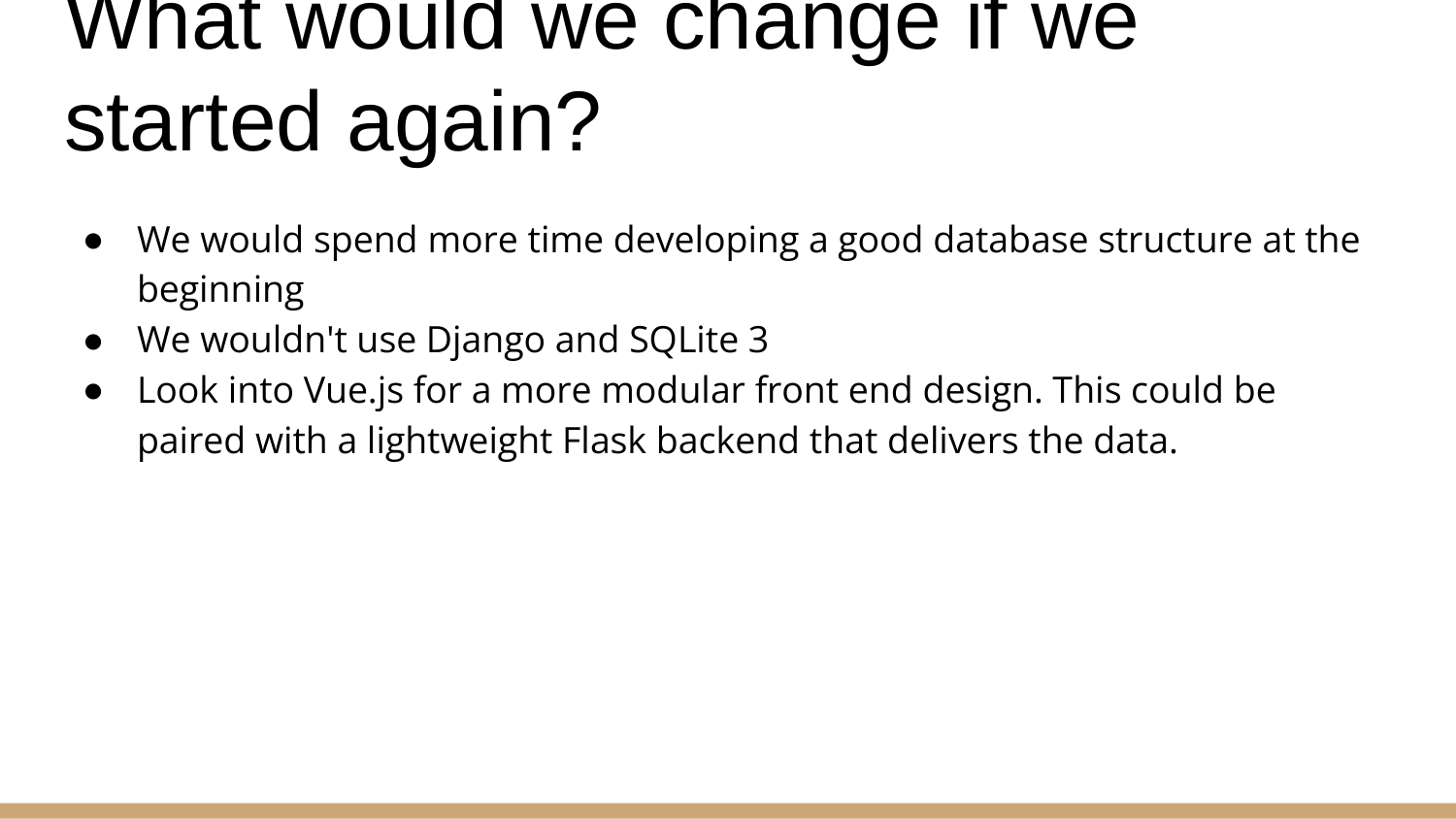

# What would we change if we started again?
We would spend more time developing a good database structure at the beginning
We wouldn't use Django and SQLite 3
Look into Vue.js for a more modular front end design. This could be paired with a lightweight Flask backend that delivers the data.